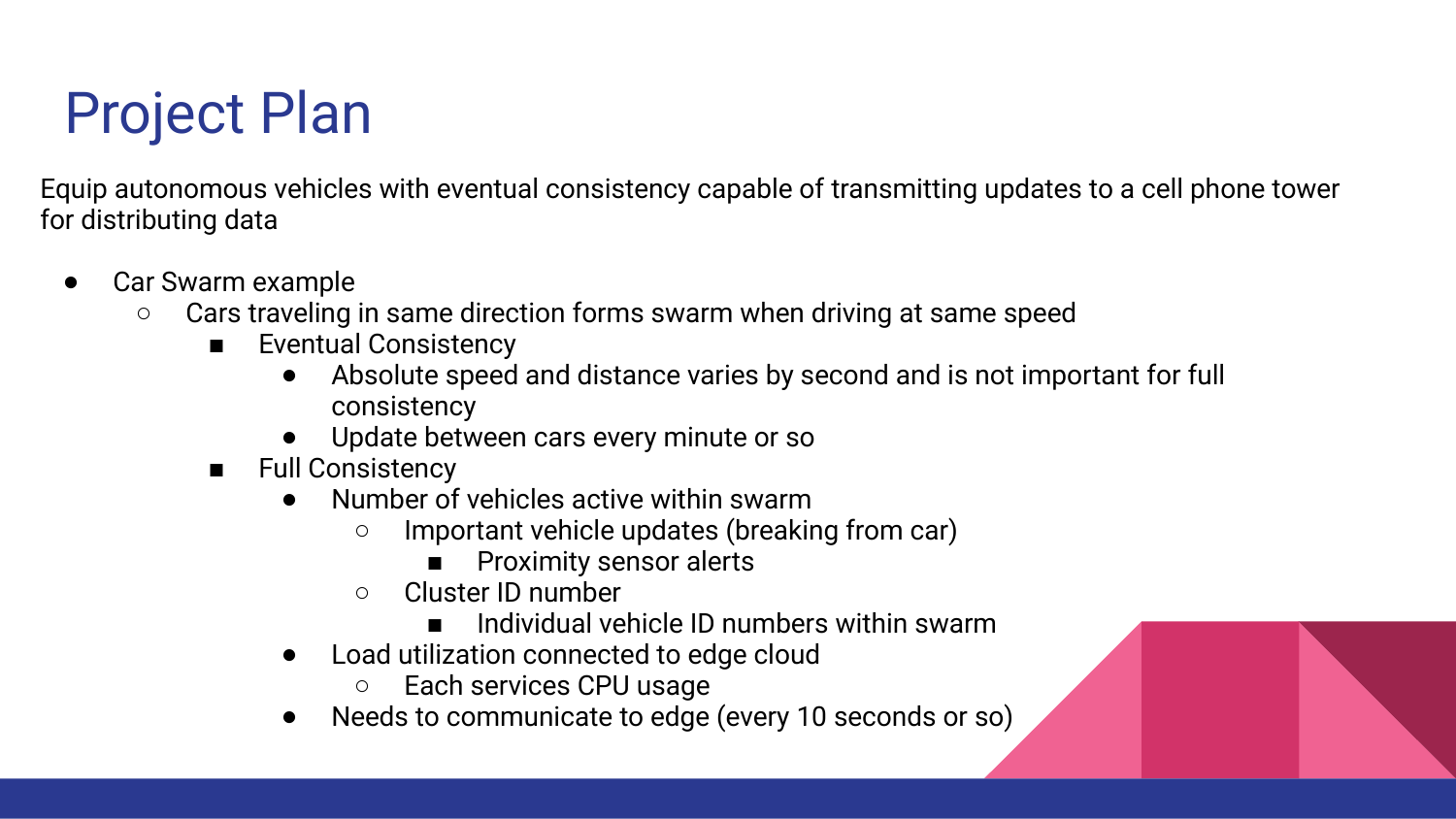

# Project Plan
Equip autonomous vehicles with eventual consistency capable of transmitting updates to a cell phone tower for distributing data

Car Swarm example
Cars traveling in same direction forms swarm when driving at same speed
Eventual Consistency
Absolute speed and distance varies by second and is not important for full consistency
Update between cars every minute or so
Full Consistency
Number of vehicles active within swarm
Important vehicle updates (breaking from car)
Proximity sensor alerts
Cluster ID number
Individual vehicle ID numbers within swarm
Load utilization connected to edge cloud
Each services CPU usage
Needs to communicate to edge (every 10 seconds or so)